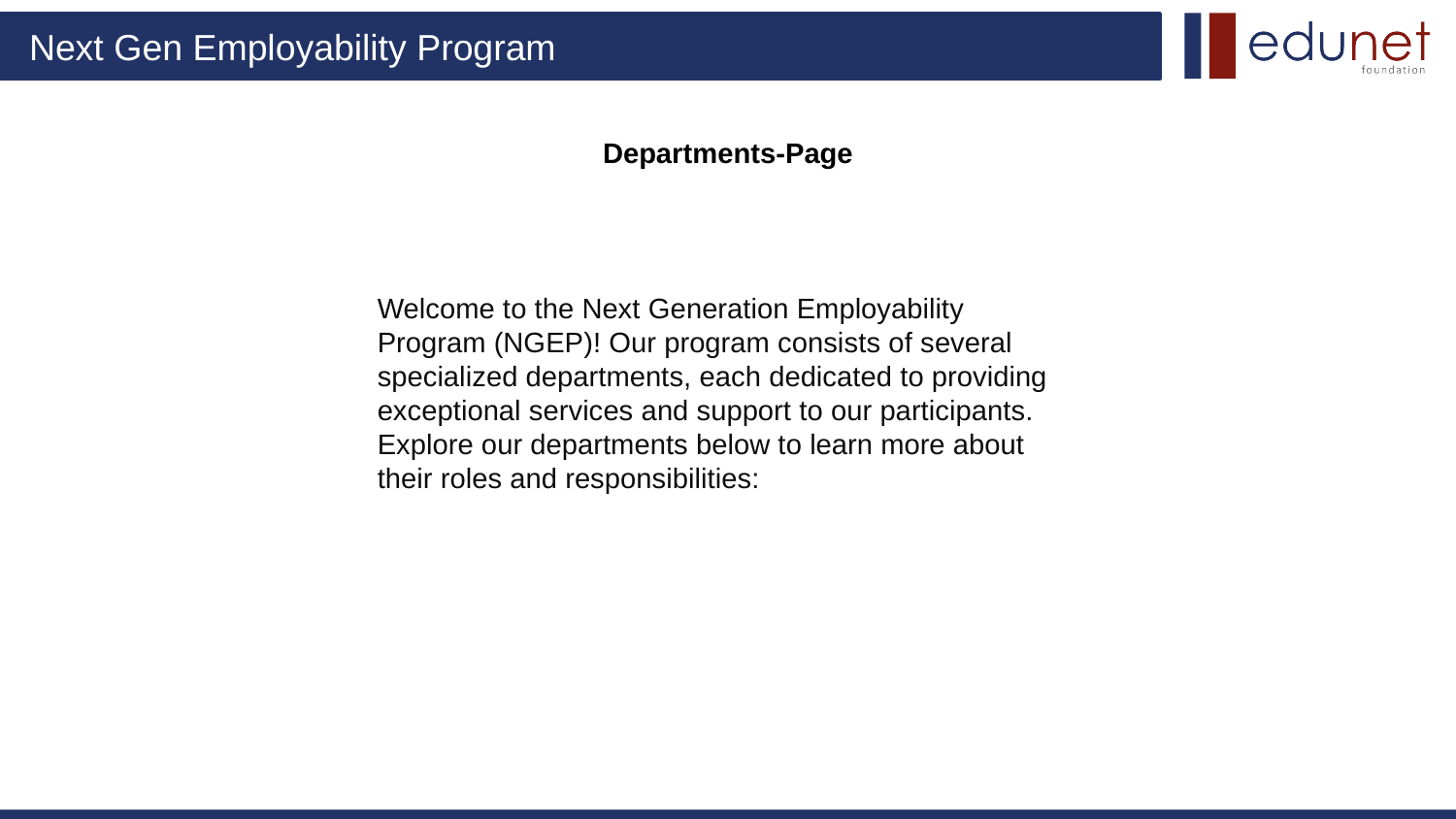

# Departments-Page
Welcome to the Next Generation Employability Program (NGEP)! Our program consists of several specialized departments, each dedicated to providing exceptional services and support to our participants. Explore our departments below to learn more about their roles and responsibilities: